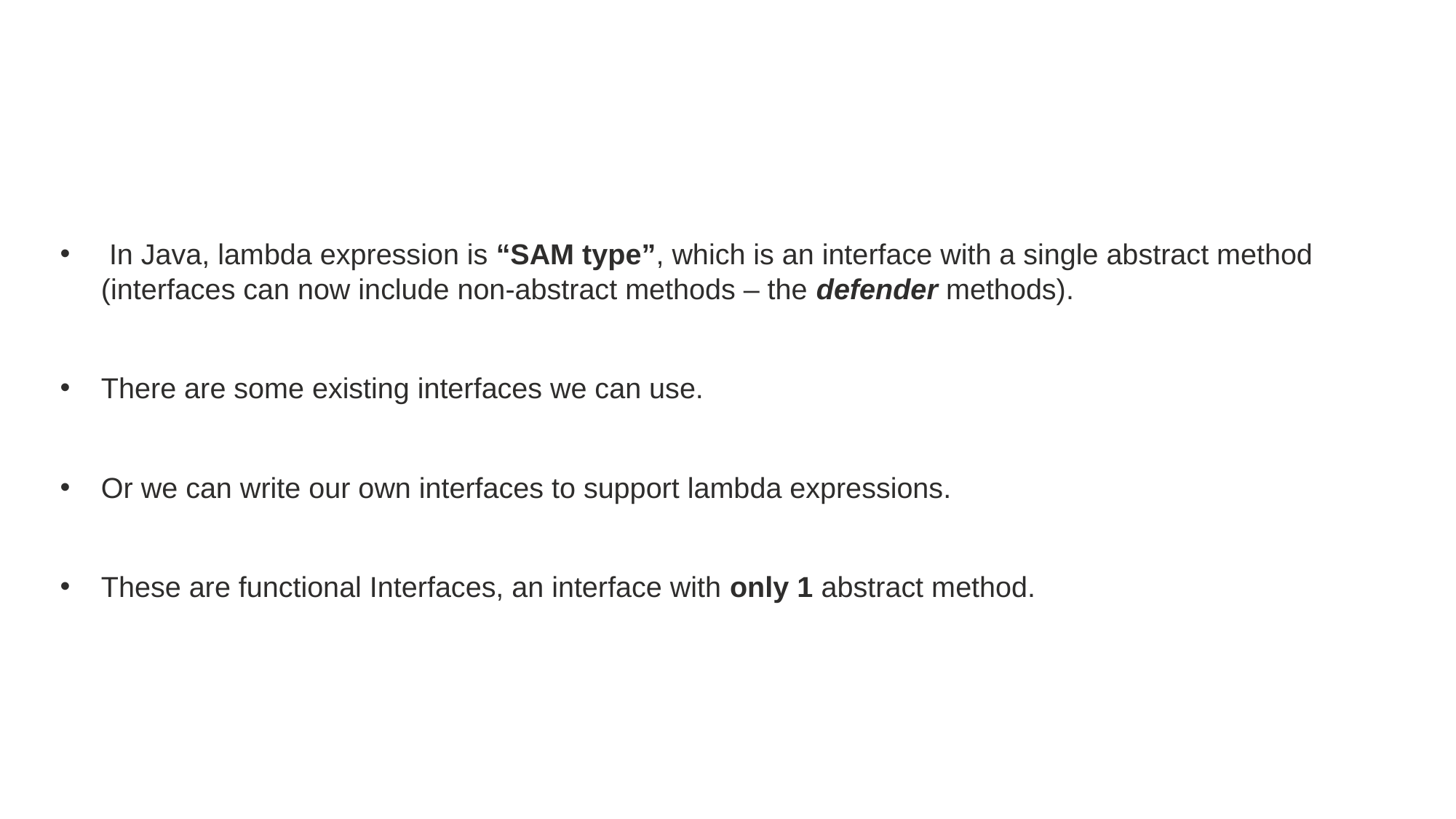

In Java, lambda expression is “SAM type”, which is an interface with a single abstract method (interfaces can now include non-abstract methods – the defender methods).

There are some existing interfaces we can use.

Or we can write our own interfaces to support lambda expressions.

These are functional Interfaces, an interface with only 1 abstract method.